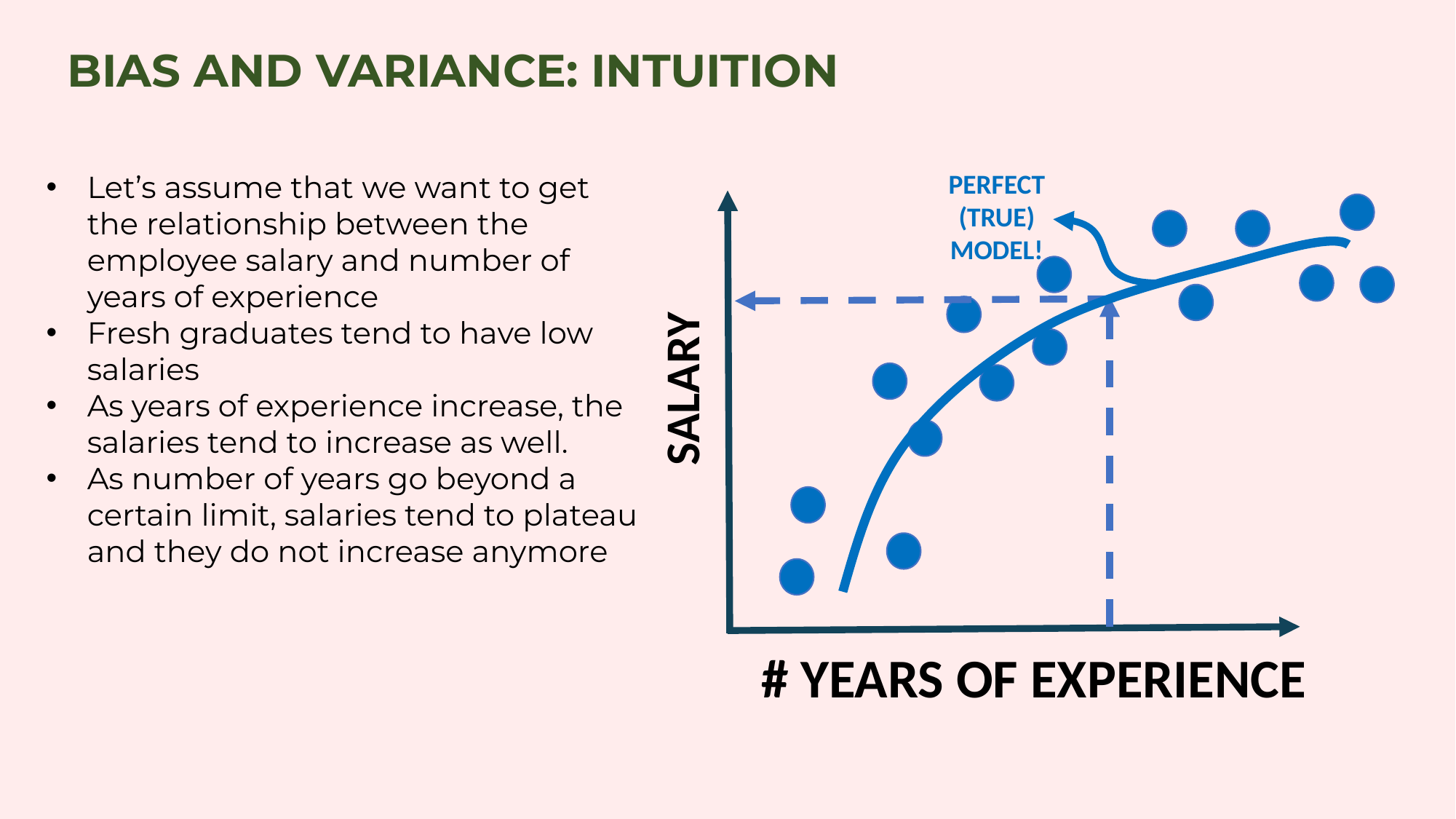

BIAS AND VARIANCE: INTUITION
PERFECT (TRUE) MODEL!
Let’s assume that we want to get the relationship between the employee salary and number of years of experience
Fresh graduates tend to have low salaries
As years of experience increase, the salaries tend to increase as well.
As number of years go beyond a certain limit, salaries tend to plateau and they do not increase anymore

SALARY

# YEARS OF EXPERIENCE